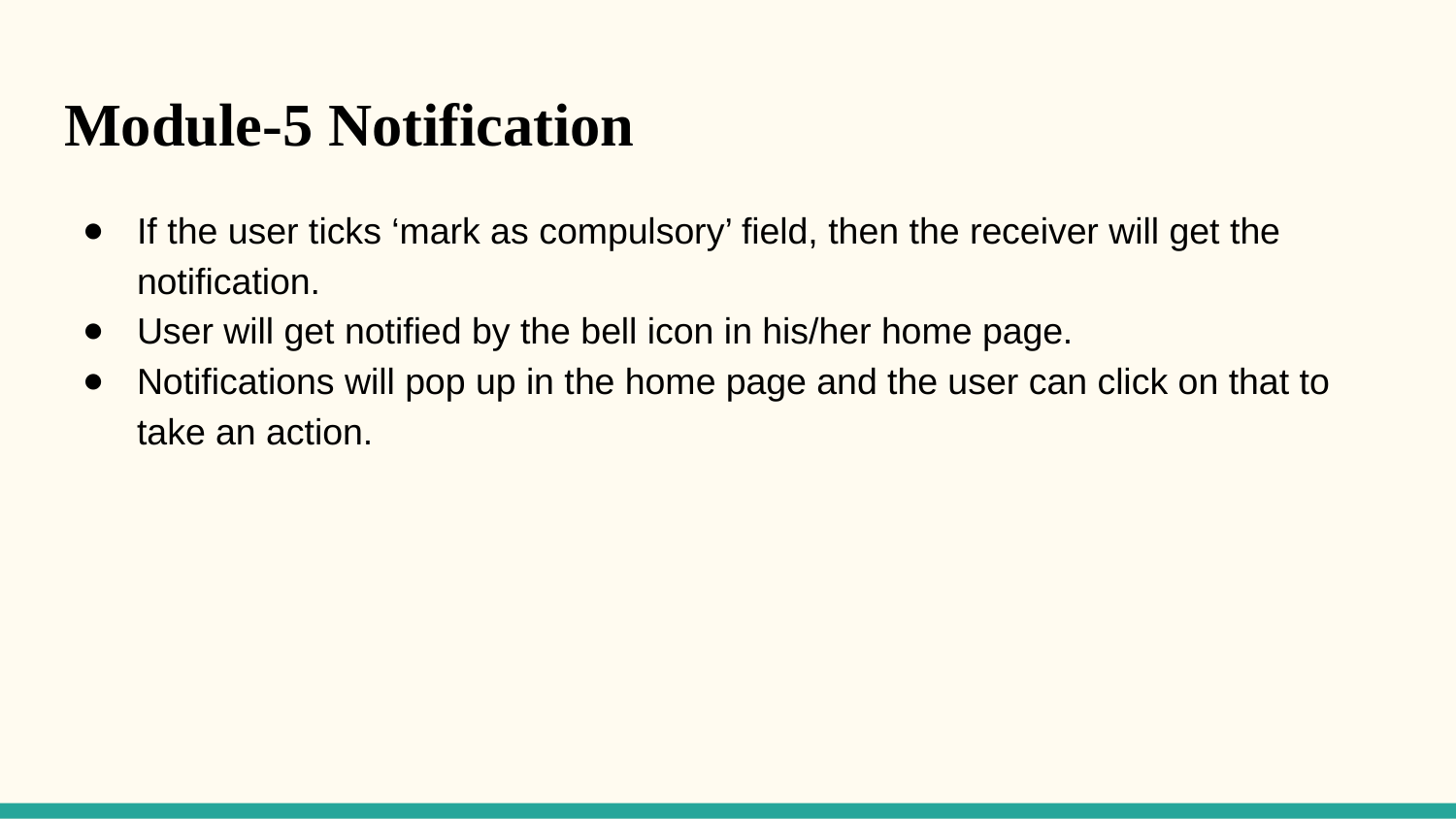

# Module-5 Notification
If the user ticks ‘mark as compulsory’ field, then the receiver will get the notification.
User will get notified by the bell icon in his/her home page.
Notifications will pop up in the home page and the user can click on that to take an action.